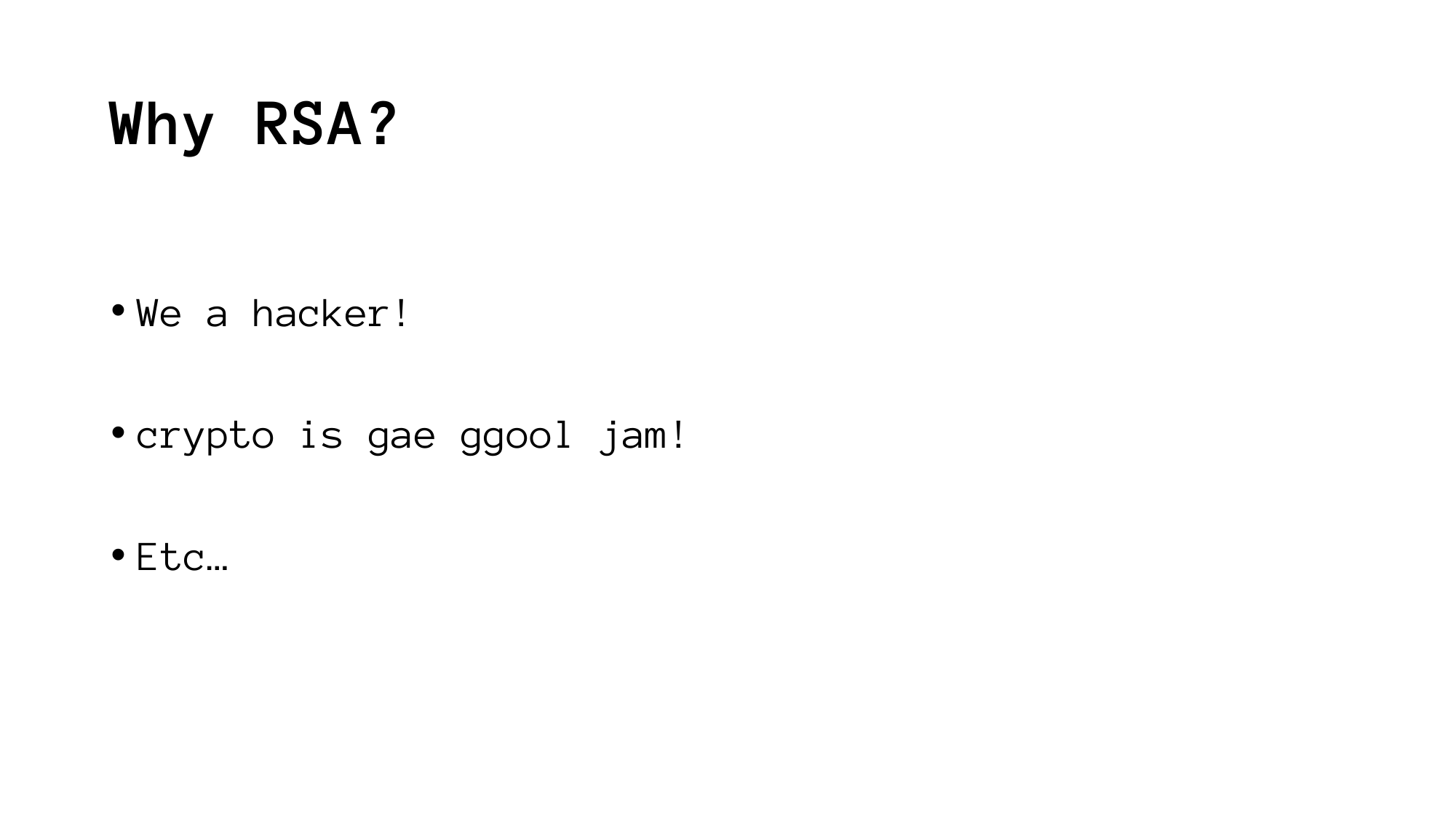

# Why RSA?

We a hacker!

crypto is gae ggool jam!

Etc…